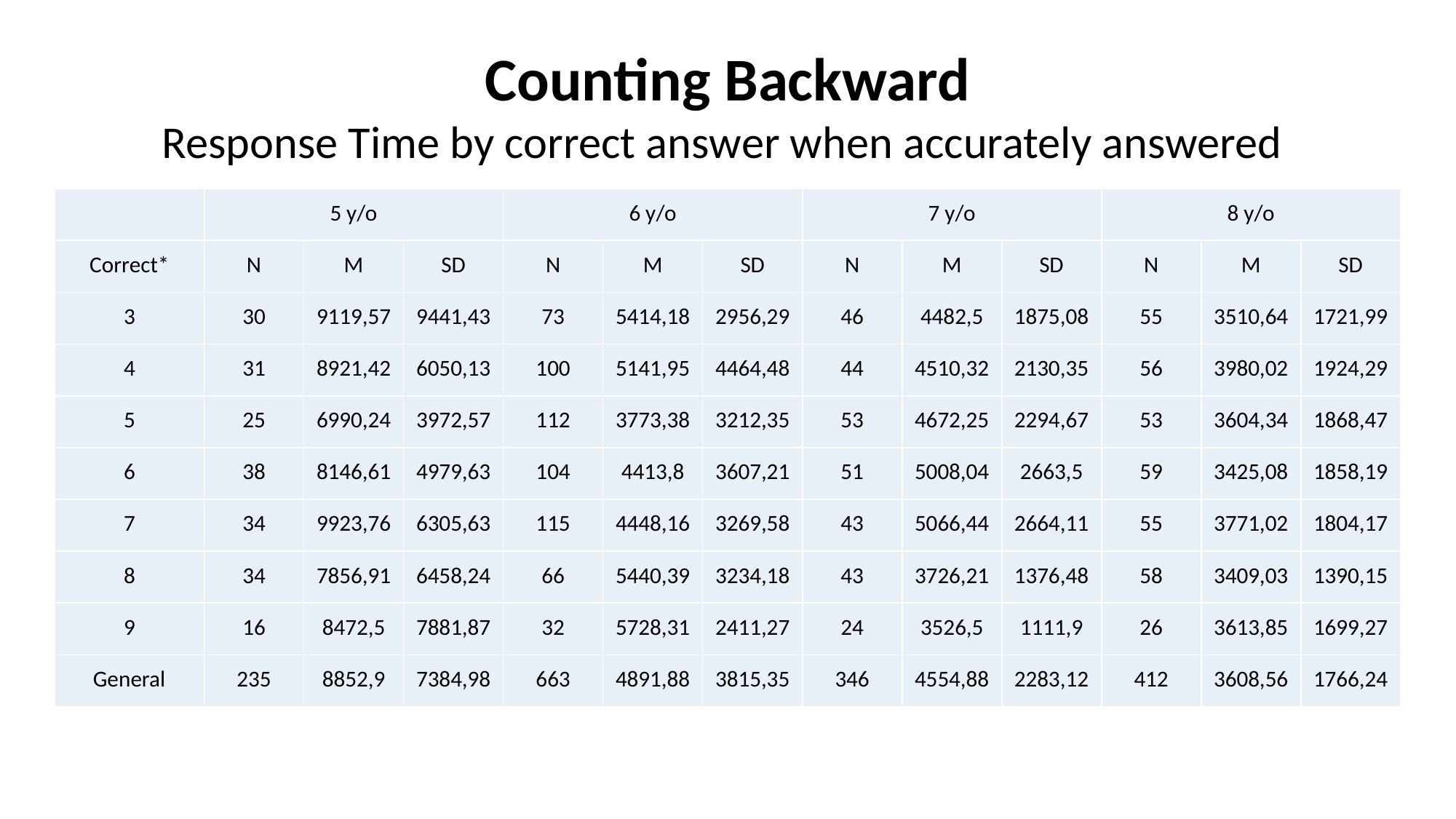

Counting Backward
Response Time by correct answer when accurately answered
|  | 5 y/o |  |  | 6 y/o |  |  | 7 y/o |  |  | 8 y/o |  |  |
| --- | --- | --- | --- | --- | --- | --- | --- | --- | --- | --- | --- | --- |
| Correct\* | N | M | SD | N | M | SD | N | M | SD | N | M | SD |
| 3 | 30 | 9119,57 | 9441,43 | 73 | 5414,18 | 2956,29 | 46 | 4482,5 | 1875,08 | 55 | 3510,64 | 1721,99 |
| 4 | 31 | 8921,42 | 6050,13 | 100 | 5141,95 | 4464,48 | 44 | 4510,32 | 2130,35 | 56 | 3980,02 | 1924,29 |
| 5 | 25 | 6990,24 | 3972,57 | 112 | 3773,38 | 3212,35 | 53 | 4672,25 | 2294,67 | 53 | 3604,34 | 1868,47 |
| 6 | 38 | 8146,61 | 4979,63 | 104 | 4413,8 | 3607,21 | 51 | 5008,04 | 2663,5 | 59 | 3425,08 | 1858,19 |
| 7 | 34 | 9923,76 | 6305,63 | 115 | 4448,16 | 3269,58 | 43 | 5066,44 | 2664,11 | 55 | 3771,02 | 1804,17 |
| 8 | 34 | 7856,91 | 6458,24 | 66 | 5440,39 | 3234,18 | 43 | 3726,21 | 1376,48 | 58 | 3409,03 | 1390,15 |
| 9 | 16 | 8472,5 | 7881,87 | 32 | 5728,31 | 2411,27 | 24 | 3526,5 | 1111,9 | 26 | 3613,85 | 1699,27 |
| General | 235 | 8852,9 | 7384,98 | 663 | 4891,88 | 3815,35 | 346 | 4554,88 | 2283,12 | 412 | 3608,56 | 1766,24 |